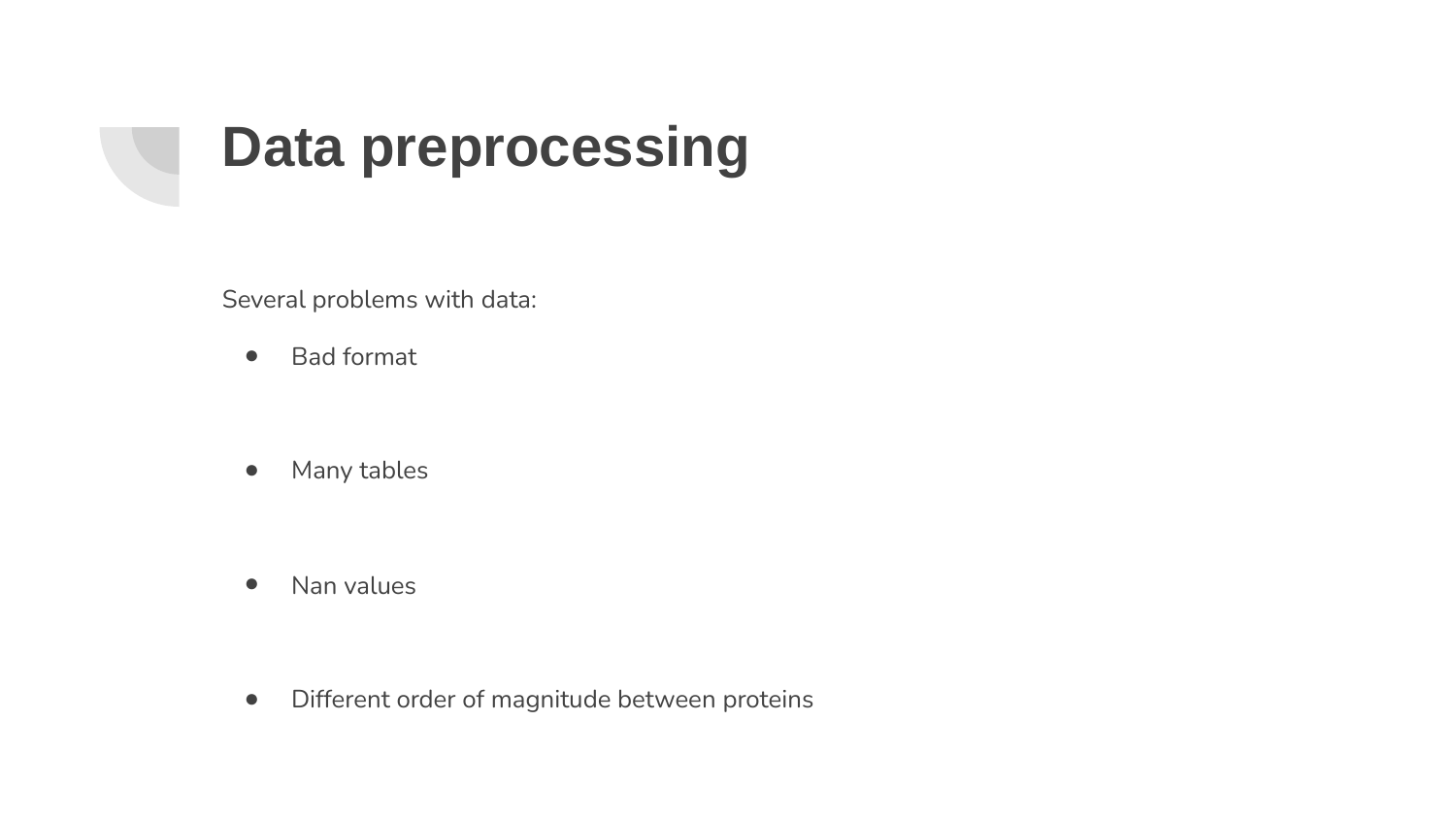

# Data preprocessing
Several problems with data:
Bad format

Many tables

Nan values

Different order of magnitude between proteins